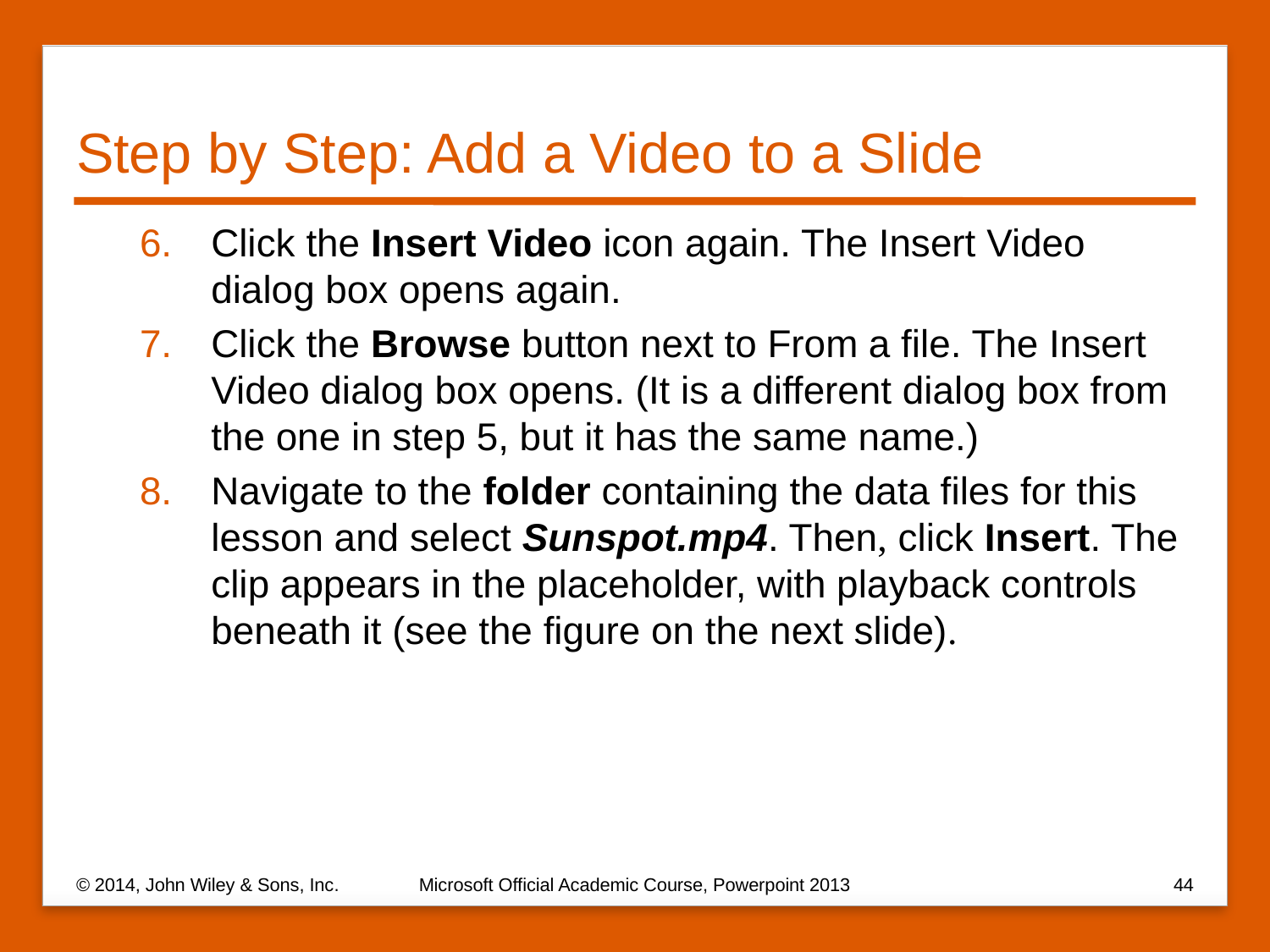

# Step by Step: Add a Video to a Slide
Click the Insert Video icon again. The Insert Video dialog box opens again.
Click the Browse button next to From a file. The Insert Video dialog box opens. (It is a different dialog box from the one in step 5, but it has the same name.)
Navigate to the folder containing the data files for this lesson and select Sunspot.mp4. Then, click Insert. The clip appears in the placeholder, with playback controls beneath it (see the figure on the next slide).

© 2014, John Wiley & Sons, Inc.
Microsoft Official Academic Course, Powerpoint 2013
44